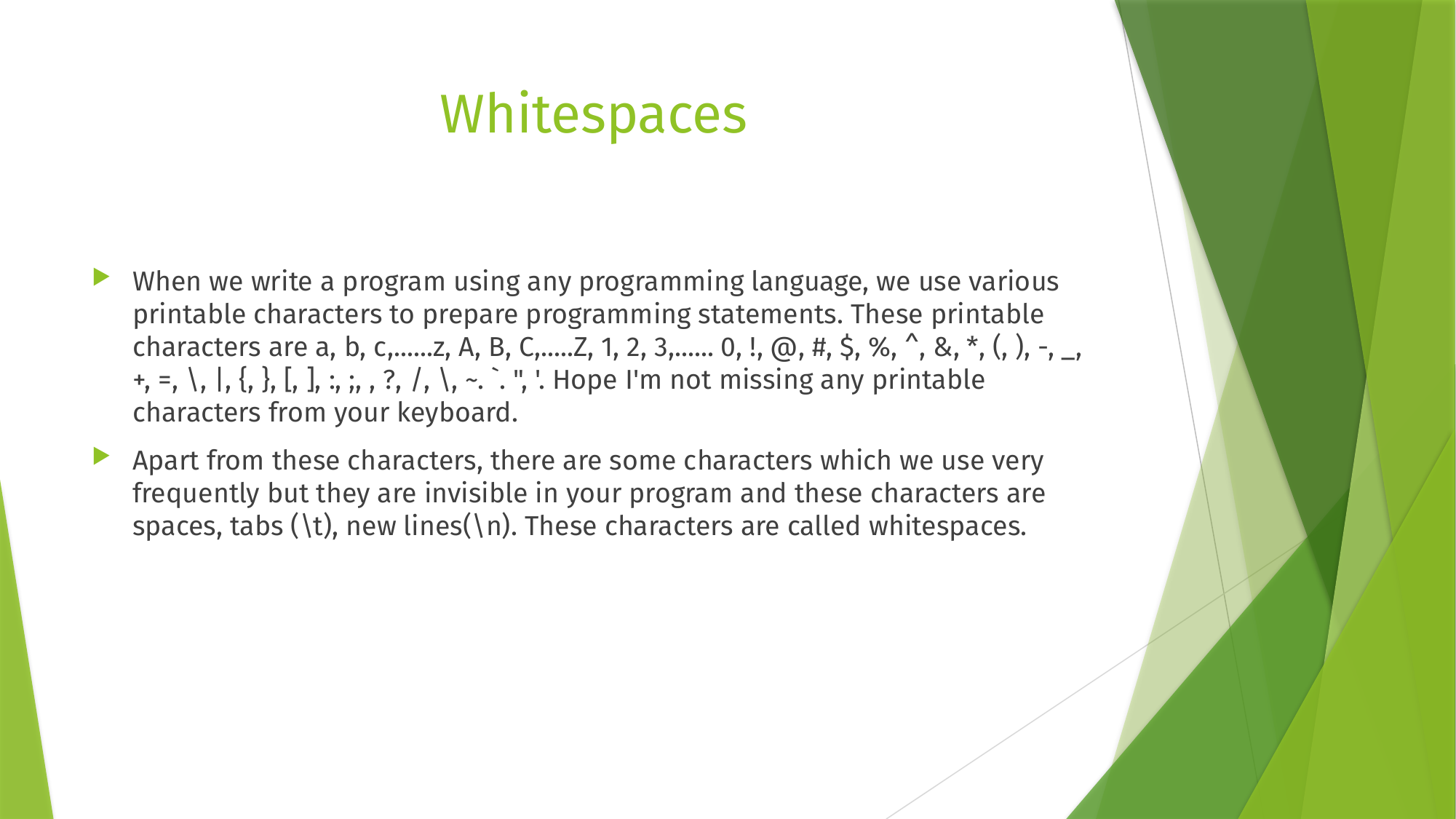

# Whitespaces
When we write a program using any programming language, we use various printable characters to prepare programming statements. These printable characters are a, b, c,......z, A, B, C,.....Z, 1, 2, 3,...... 0, !, @, #, $, %, ^, &, *, (, ), -, _, +, =, \, |, {, }, [, ], :, ;, , ?, /, \, ~. `. ", '. Hope I'm not missing any printable characters from your keyboard.
Apart from these characters, there are some characters which we use very frequently but they are invisible in your program and these characters are spaces, tabs (\t), new lines(\n). These characters are called whitespaces.